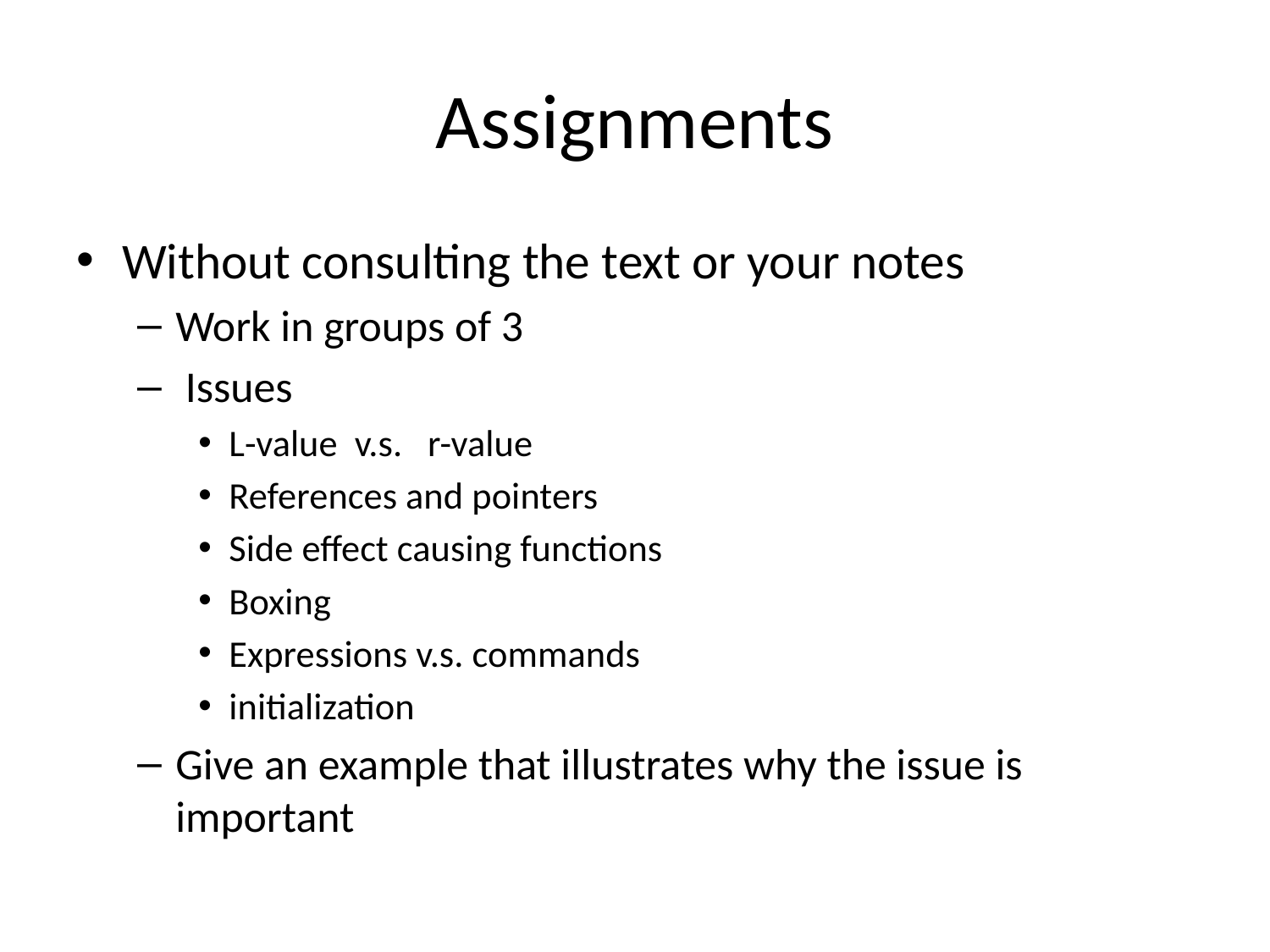

# Assignments
Without consulting the text or your notes
Work in groups of 3
 Issues
L-value  v.s.   r-value
References and pointers
Side effect causing functions
Boxing
Expressions v.s. commands
initialization
Give an example that illustrates why the issue is important